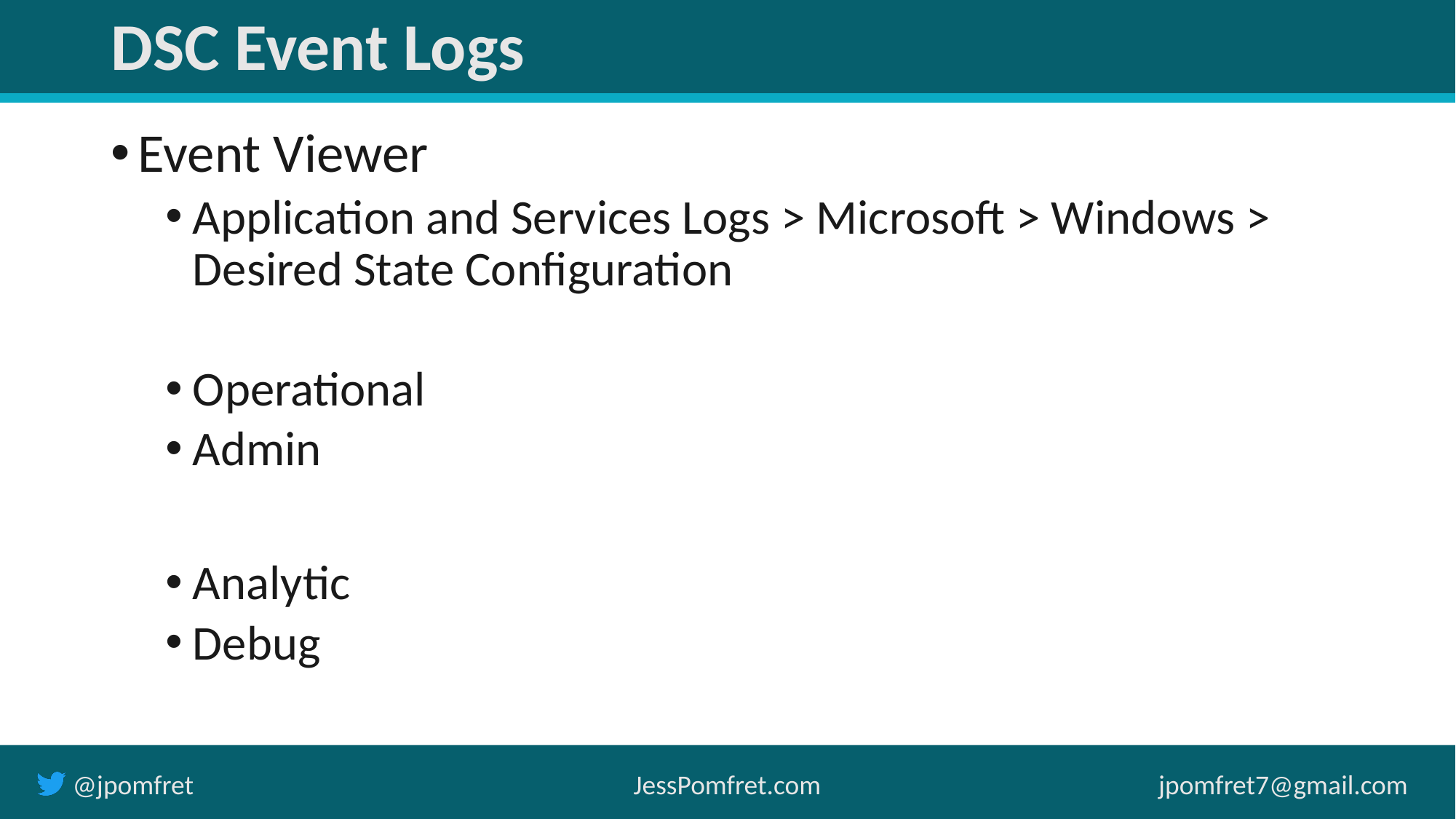

# DSC Event Logs
Event Viewer
Application and Services Logs > Microsoft > Windows > Desired State Configuration

Operational
Admin

Analytic
Debug